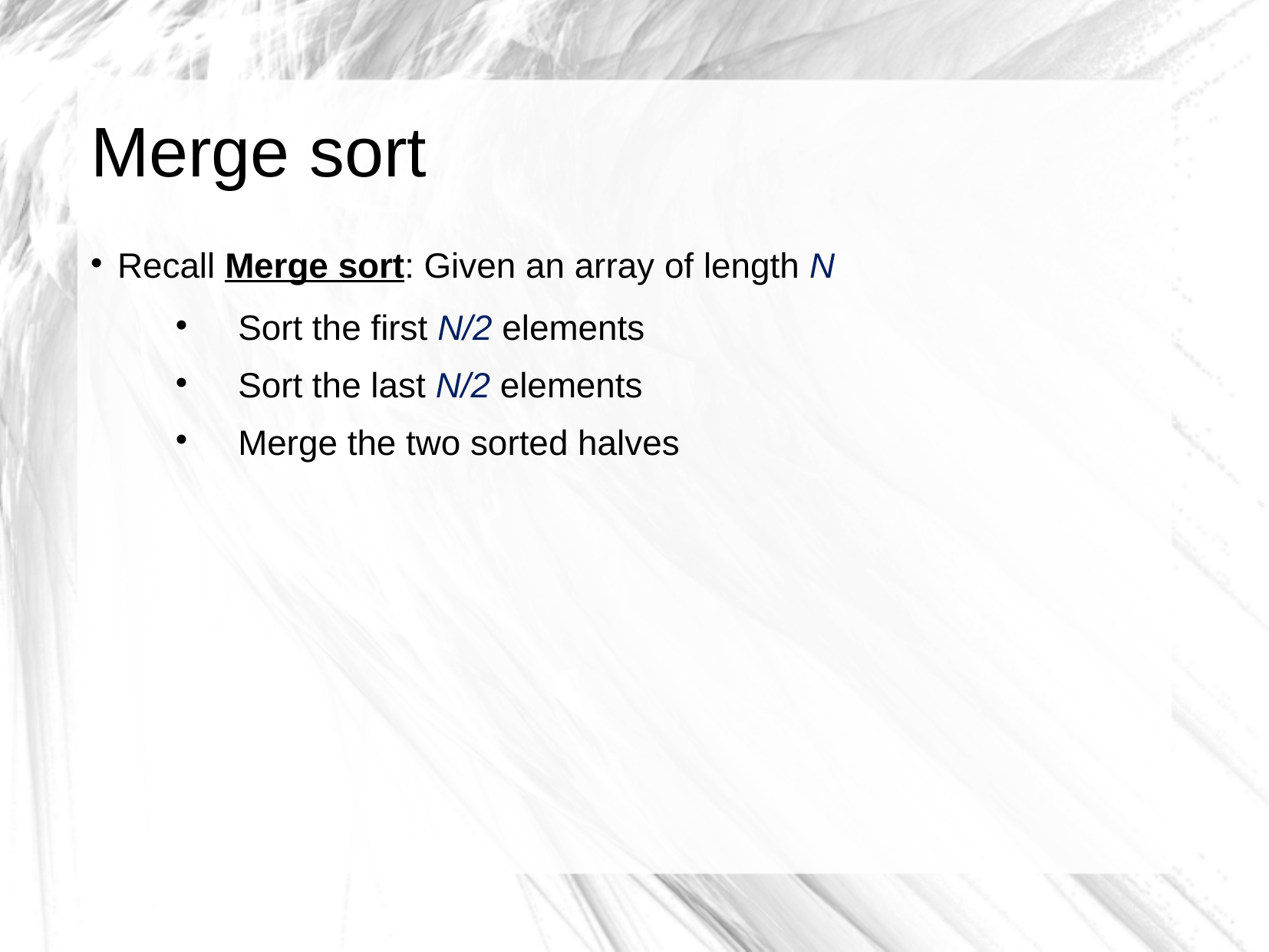

# Merge sort
Recall Merge sort: Given an array of length N
Sort the first N/2 elements
Sort the last N/2 elements
Merge the two sorted halves